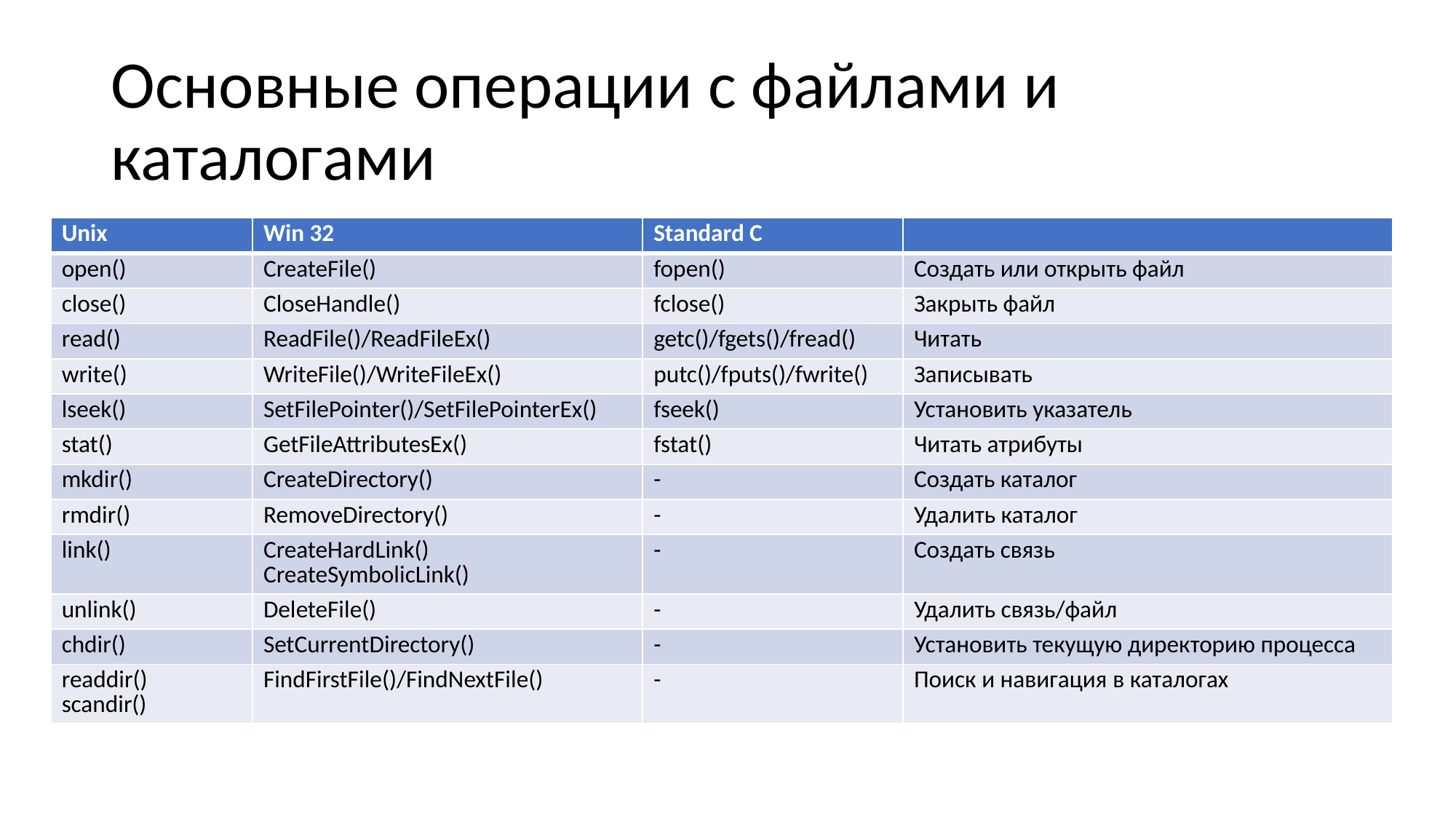

# Основные операции с файлами и каталогами
| Unix | Win 32 | Standard C |  |
| --- | --- | --- | --- |
| open() | CreateFile() | fopen() | Создать или открыть файл |
| close() | CloseHandle() | fclose() | Закрыть файл |
| read() | ReadFile()/ReadFileEx() | getc()/fgets()/fread() | Читать |
| write() | WriteFile()/WriteFileEx() | putc()/fputs()/fwrite() | Записывать |
| lseek() | SetFilePointer()/SetFilePointerEx() | fseek() | Установить указатель |
| stat() | GetFileAttributesEx() | fstat() | Читать атрибуты |
| mkdir() | CreateDirectory() | - | Создать каталог |
| rmdir() | RemoveDirectory() | - | Удалить каталог |
| link() | CreateHardLink() CreateSymbolicLink() | - | Создать связь |
| unlink() | DeleteFile() | - | Удалить связь/файл |
| chdir() | SetCurrentDirectory() | - | Установить текущую директорию процесса |
| readdir() scandir() | FindFirstFile()/FindNextFile() | - | Поиск и навигация в каталогах |